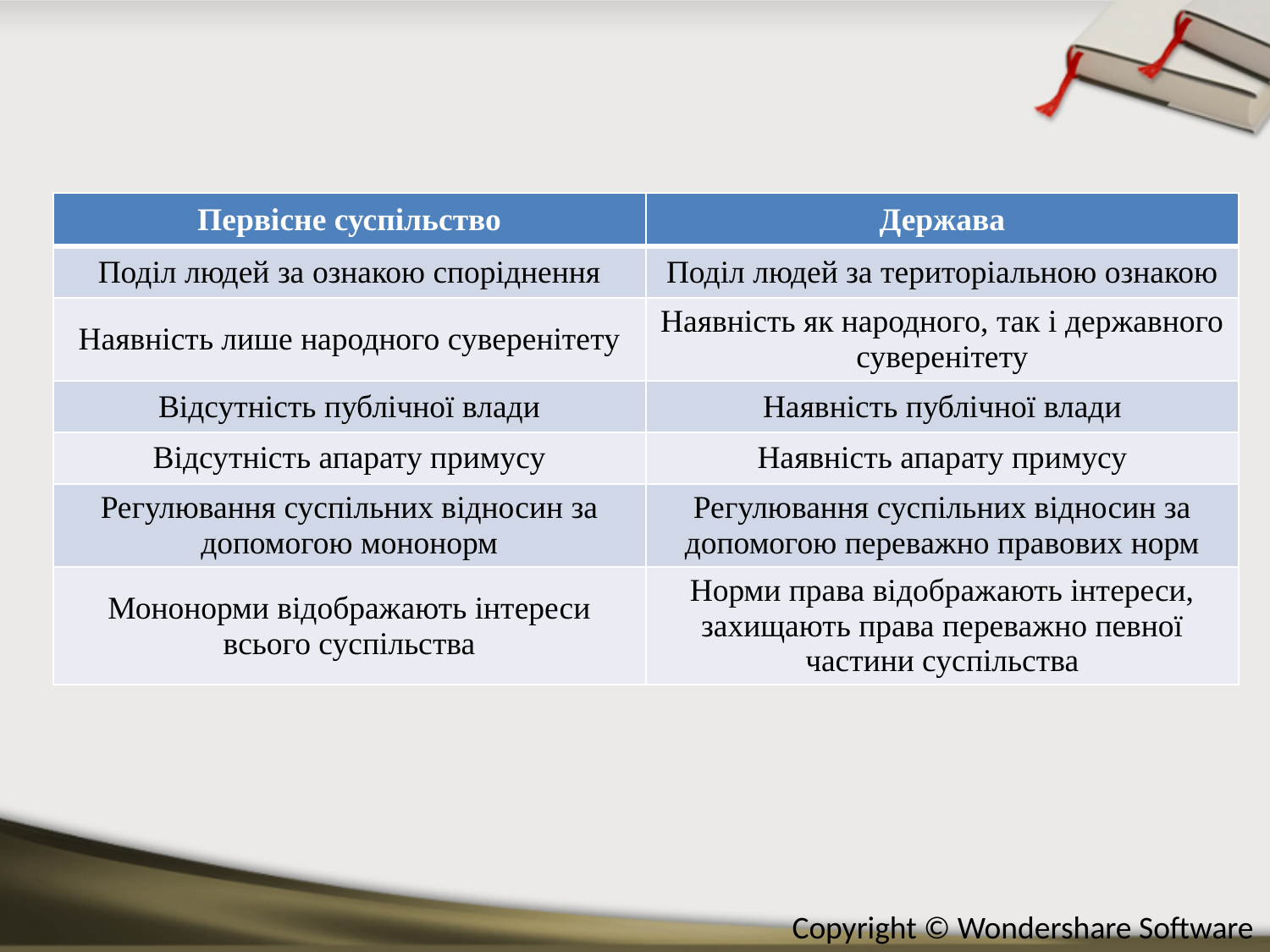

| Первісне суспільство | Держава |
| --- | --- |
| Поділ людей за ознакою споріднення | Поділ людей за територіальною ознакою |
| Наявність лише народного суверенітету | Наявність як народного, так і державного суверенітету |
| Відсутність публічної влади | Наявність публічної влади |
| Відсутність апарату примусу | Наявність апарату примусу |
| Регулювання суспільних відносин за допомогою мононорм | Регулювання суспільних відносин за допомогою переважно правових норм |
| Мононорми відображають інтереси всього суспільства | Норми права відображають інтереси, захищають права переважно певної частини суспільства |